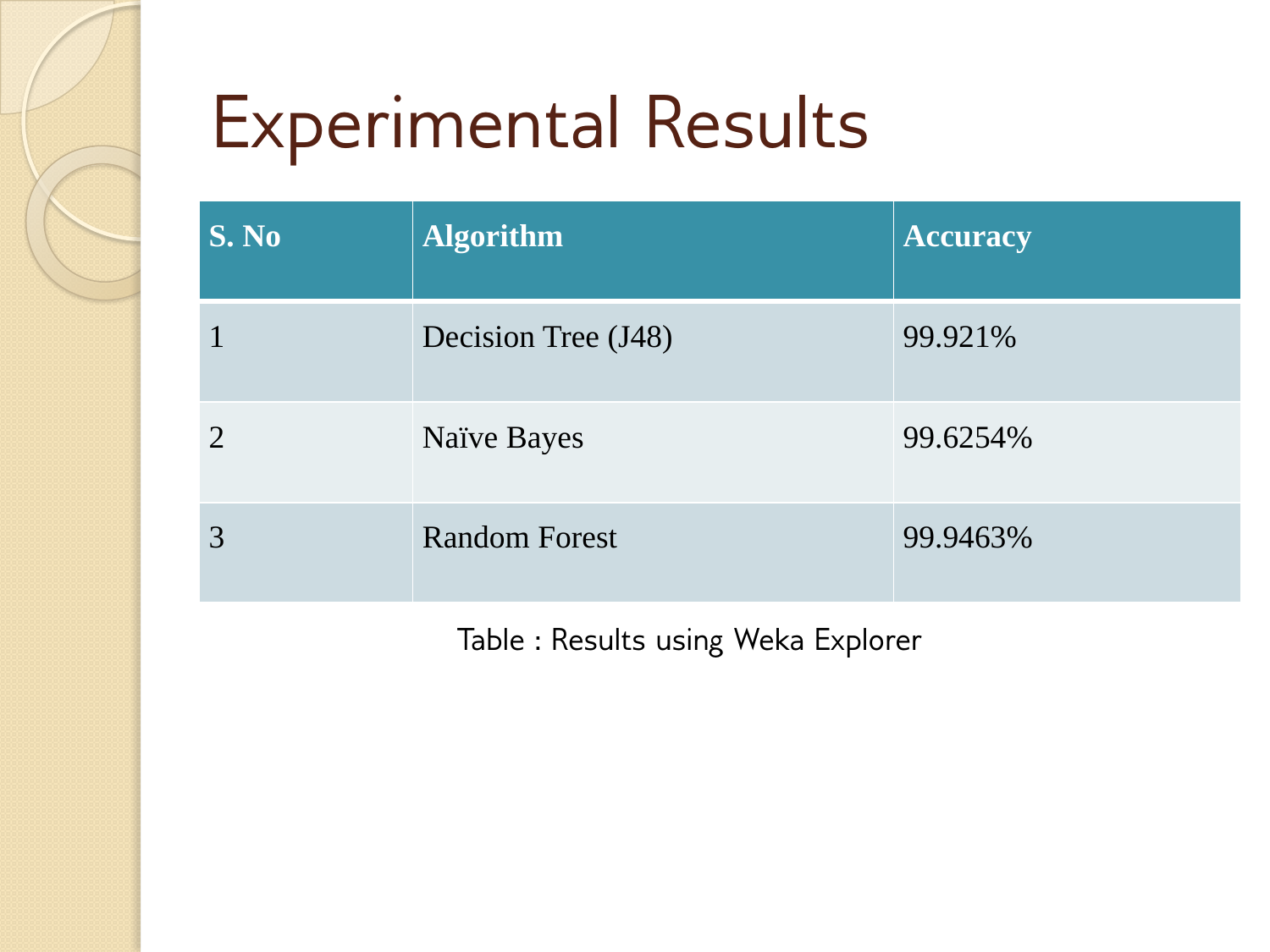

# Experimental Results
| S. No | Algorithm | Accuracy |
| --- | --- | --- |
| 1 | Decision Tree (J48) | 99.921% |
| 2 | Naïve Bayes | 99.6254% |
| 3 | Random Forest | 99.9463% |
Table : Results using Weka Explorer